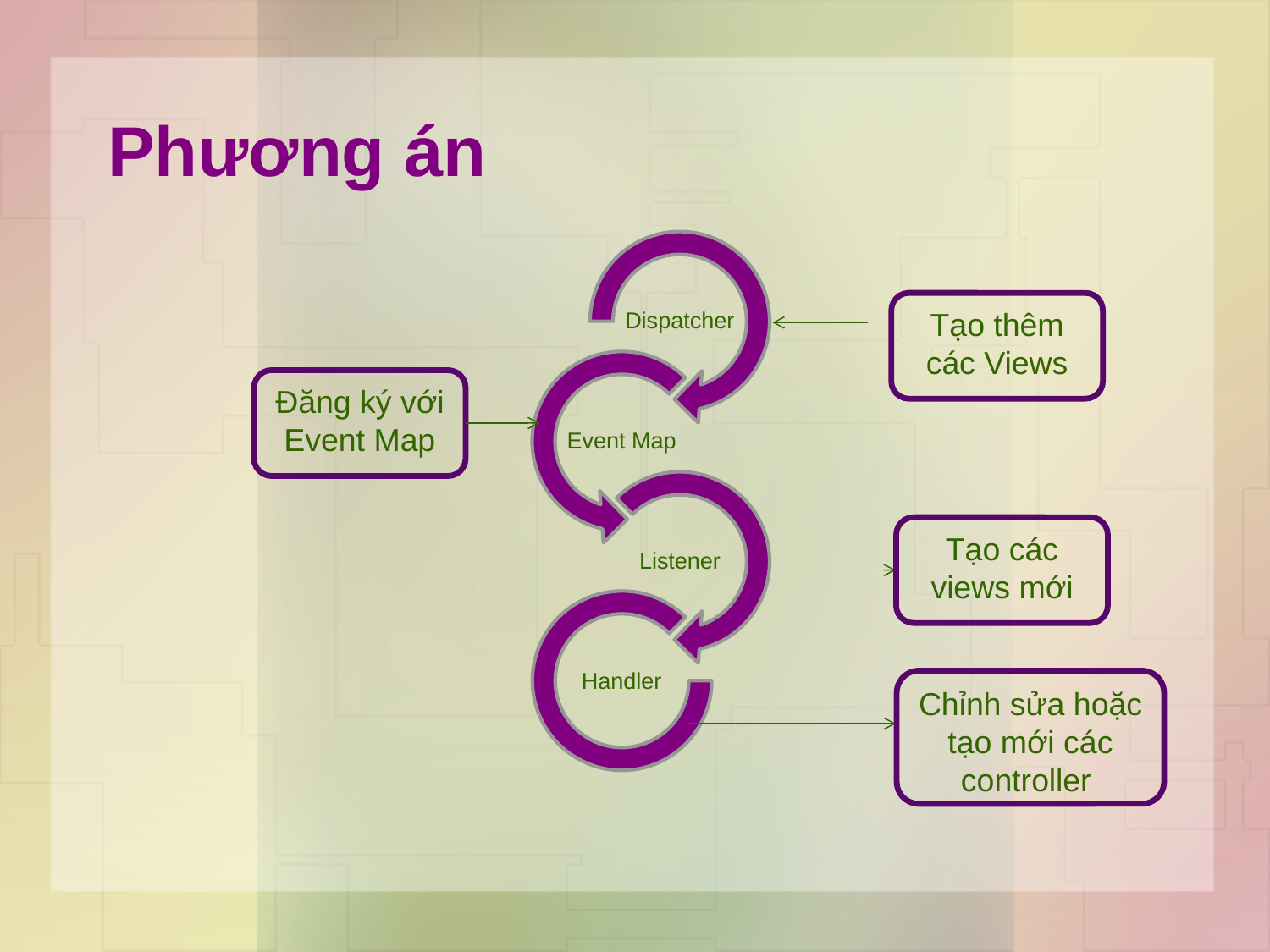

# Phương án
Dispatcher
Event Map
Listener
Handler
Tạo thêm các Views
Đăng ký với Event Map
Tạo các views mới
Chỉnh sửa hoặc tạo mới các controller